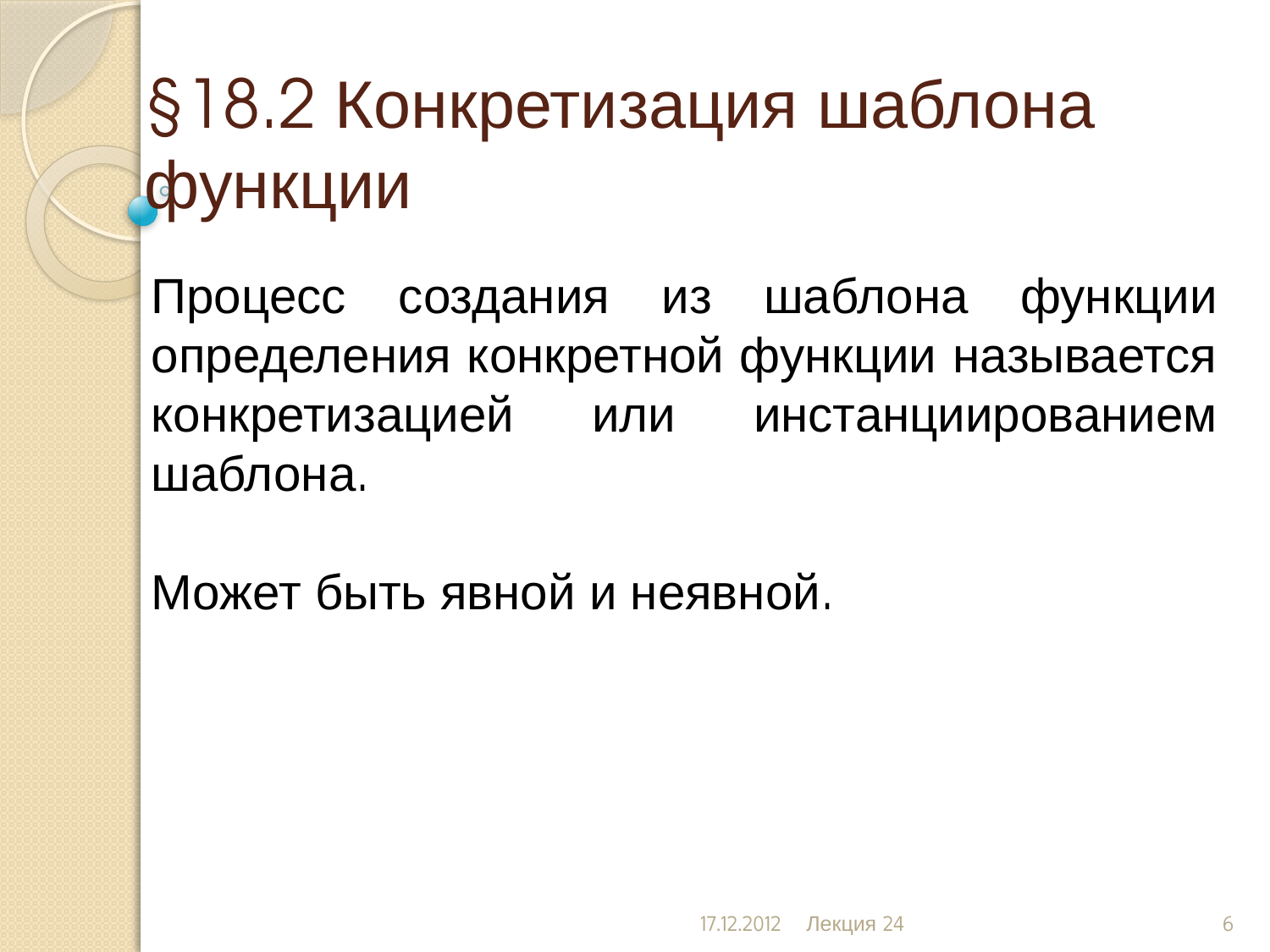

# §18.2 Конкретизация шаблона функции
Процесс создания из шаблона функции определения конкретной функции называется конкретизацией или инстанциированием шаблона.

Может быть явной и неявной.
17.12.2012
Лекция 24
6